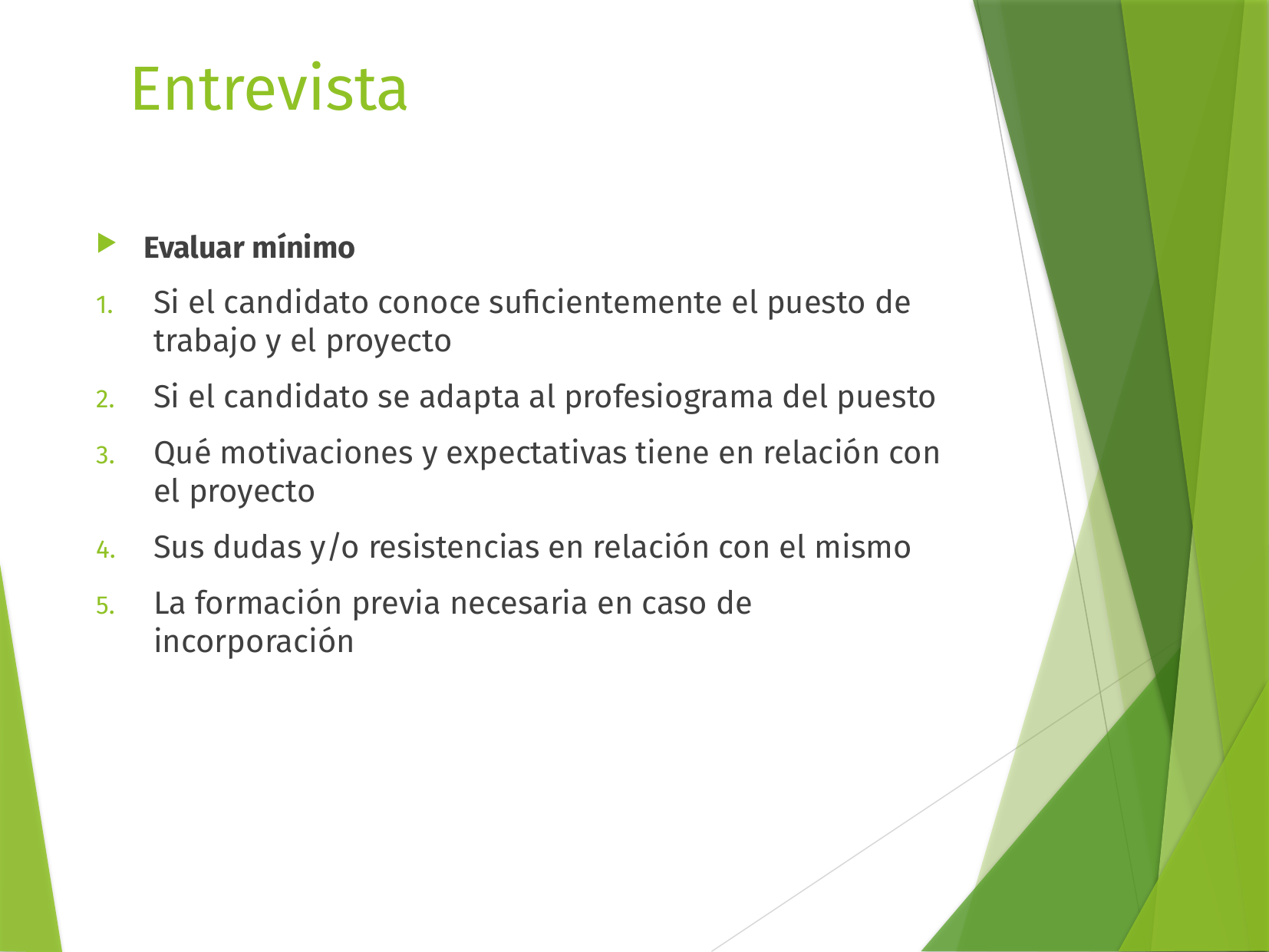

# Entrevista
Evaluar mínimo
Si el candidato conoce suficientemente el puesto de trabajo y el proyecto
Si el candidato se adapta al profesiograma del puesto
Qué motivaciones y expectativas tiene en relación con el proyecto
Sus dudas y/o resistencias en relación con el mismo
La formación previa necesaria en caso de incorporación